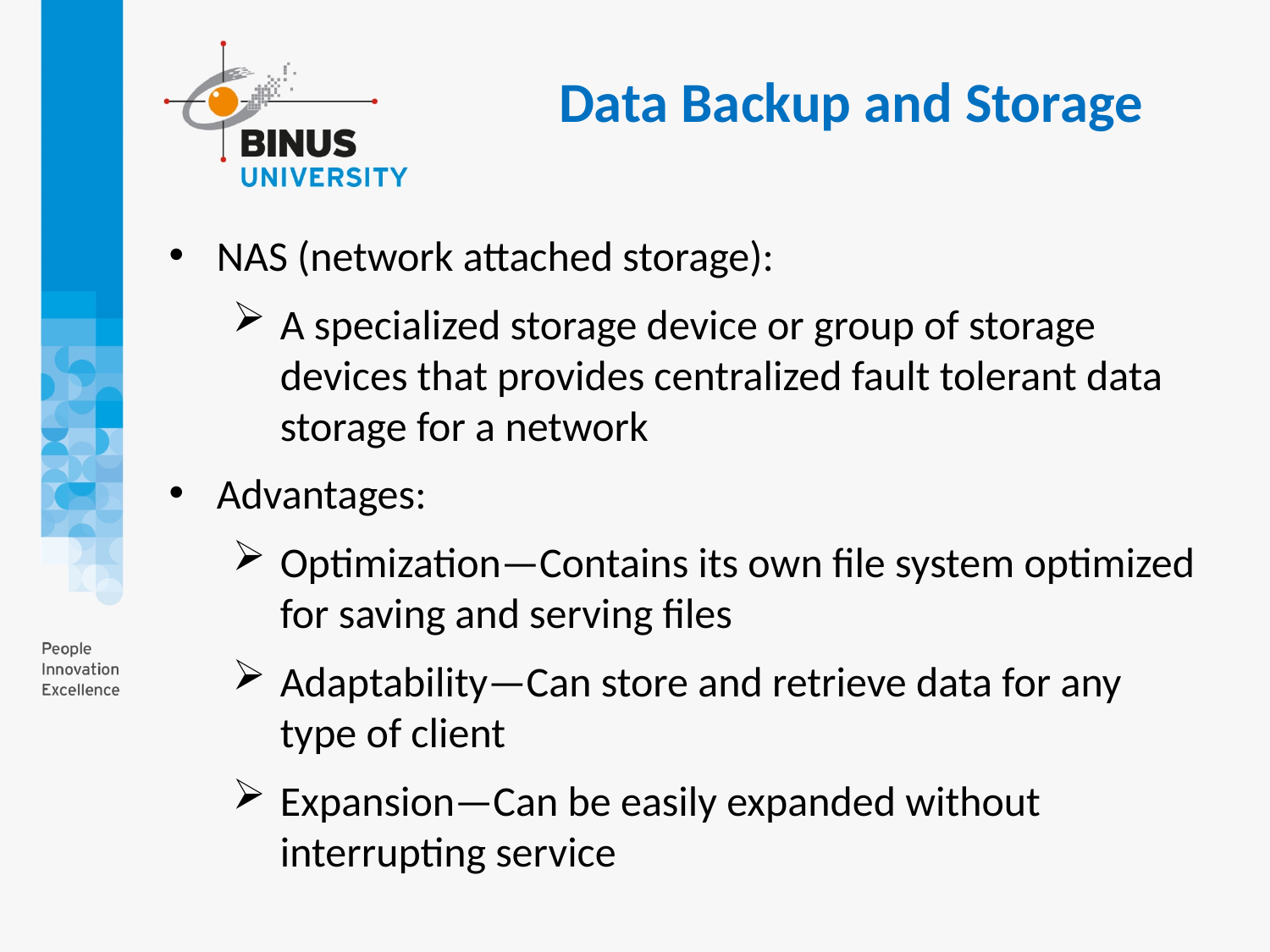

Data Backup and Storage
NAS (network attached storage):
A specialized storage device or group of storage devices that provides centralized fault tolerant data storage for a network
Advantages:
Optimization—Contains its own file system optimized for saving and serving files
Adaptability—Can store and retrieve data for any type of client
Expansion—Can be easily expanded without interrupting service